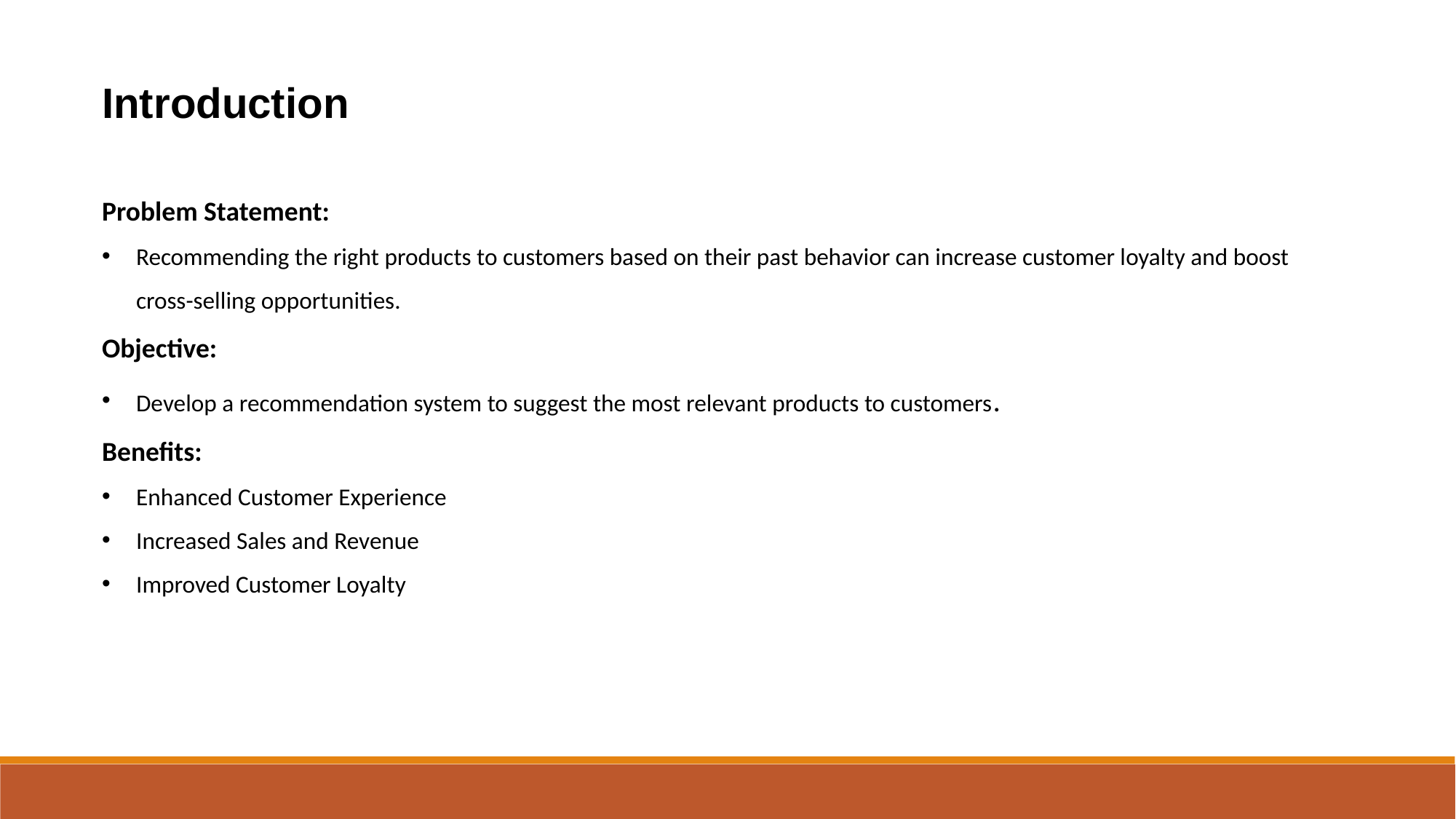

Introduction

Problem Statement:
Recommending the right products to customers based on their past behavior can increase customer loyalty and boost cross-selling opportunities.
Objective:
Develop a recommendation system to suggest the most relevant products to customers.
Benefits:
Enhanced Customer Experience
Increased Sales and Revenue
Improved Customer Loyalty